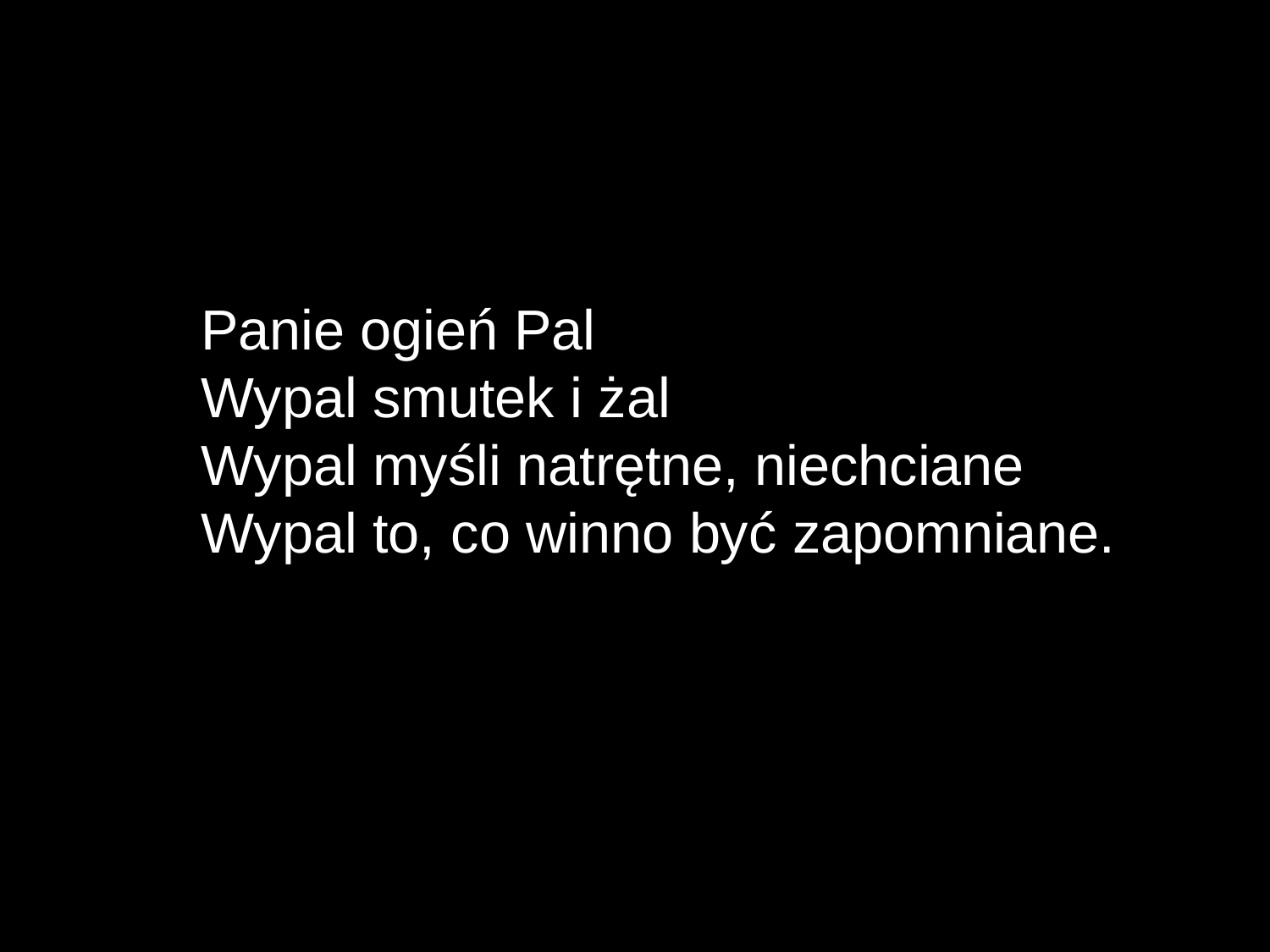

Panie ogień Pal
Wypal smutek i żal
Wypal myśli natrętne, niechciane
Wypal to, co winno być zapomniane.